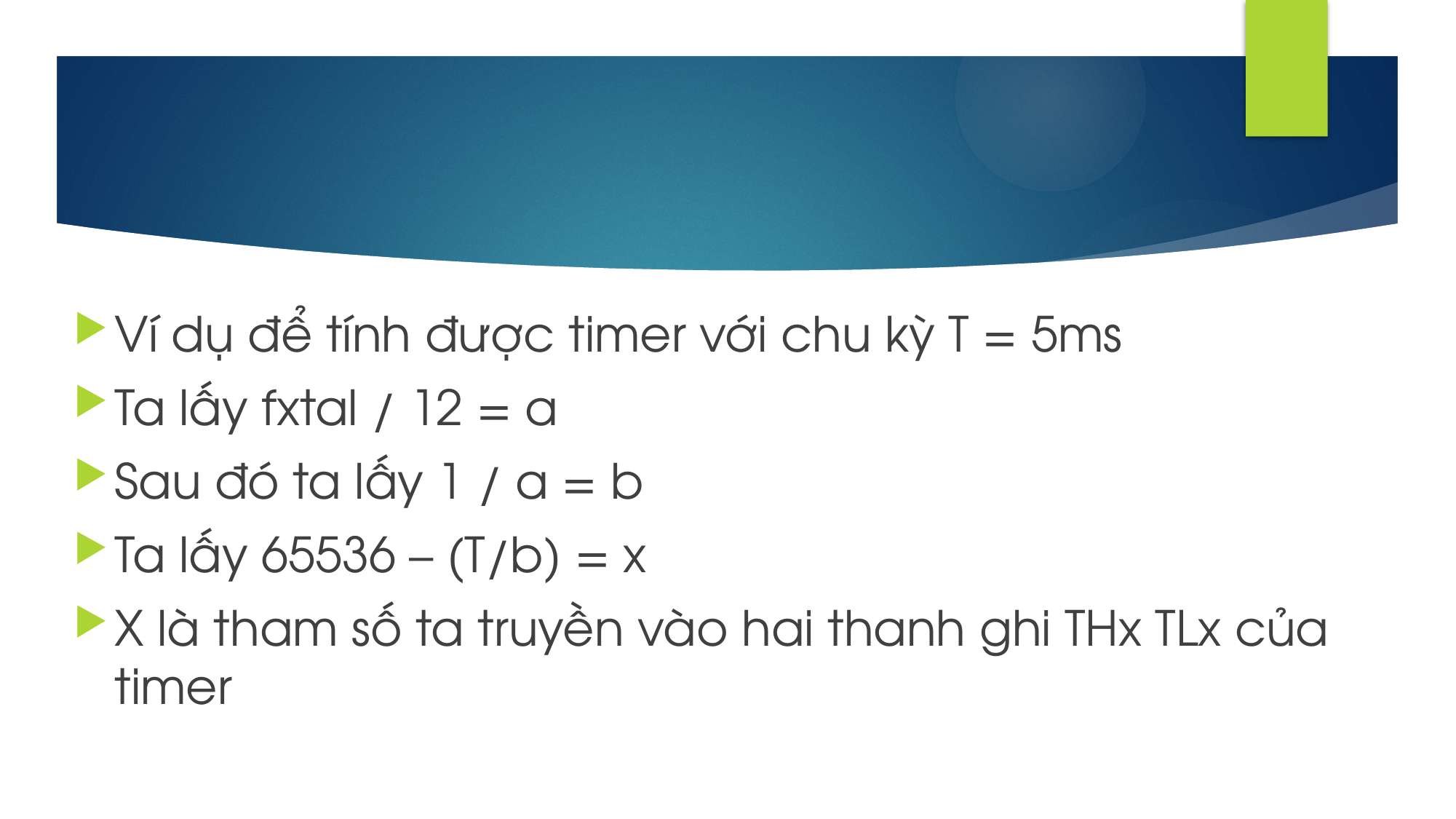

#
Ví dụ để tính được timer với chu kỳ T = 5ms
Ta lấy fxtal / 12 = a
Sau đó ta lấy 1 / a = b
Ta lấy 65536 – (T/b) = x
X là tham số ta truyền vào hai thanh ghi THx TLx của timer